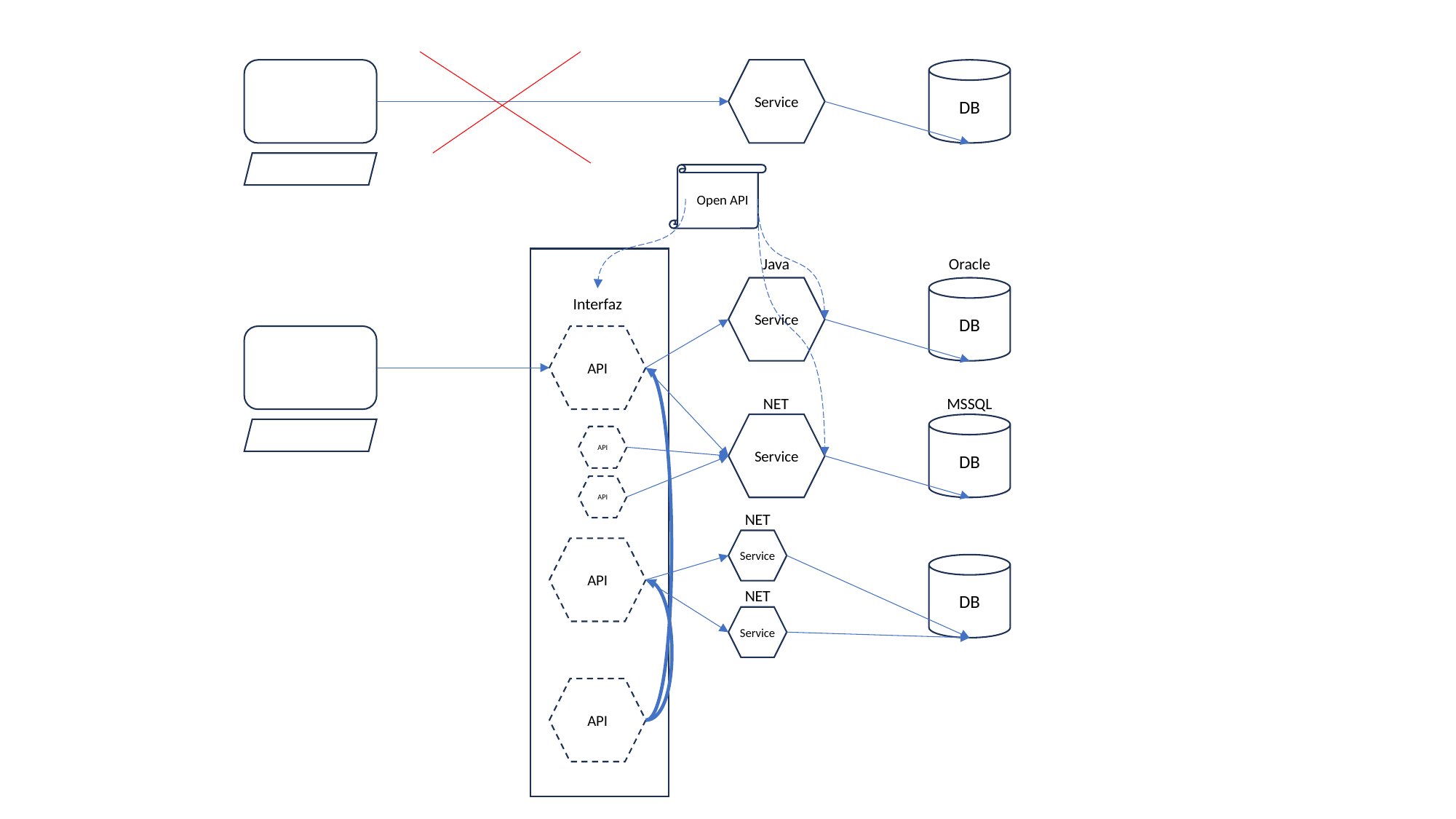

Service
DB

Open API

Java
Oracle
Service
DB
Interfaz

API
NET
MSSQL
Service
DB

API
API
NET
Service
API
DB
NET
Service
API